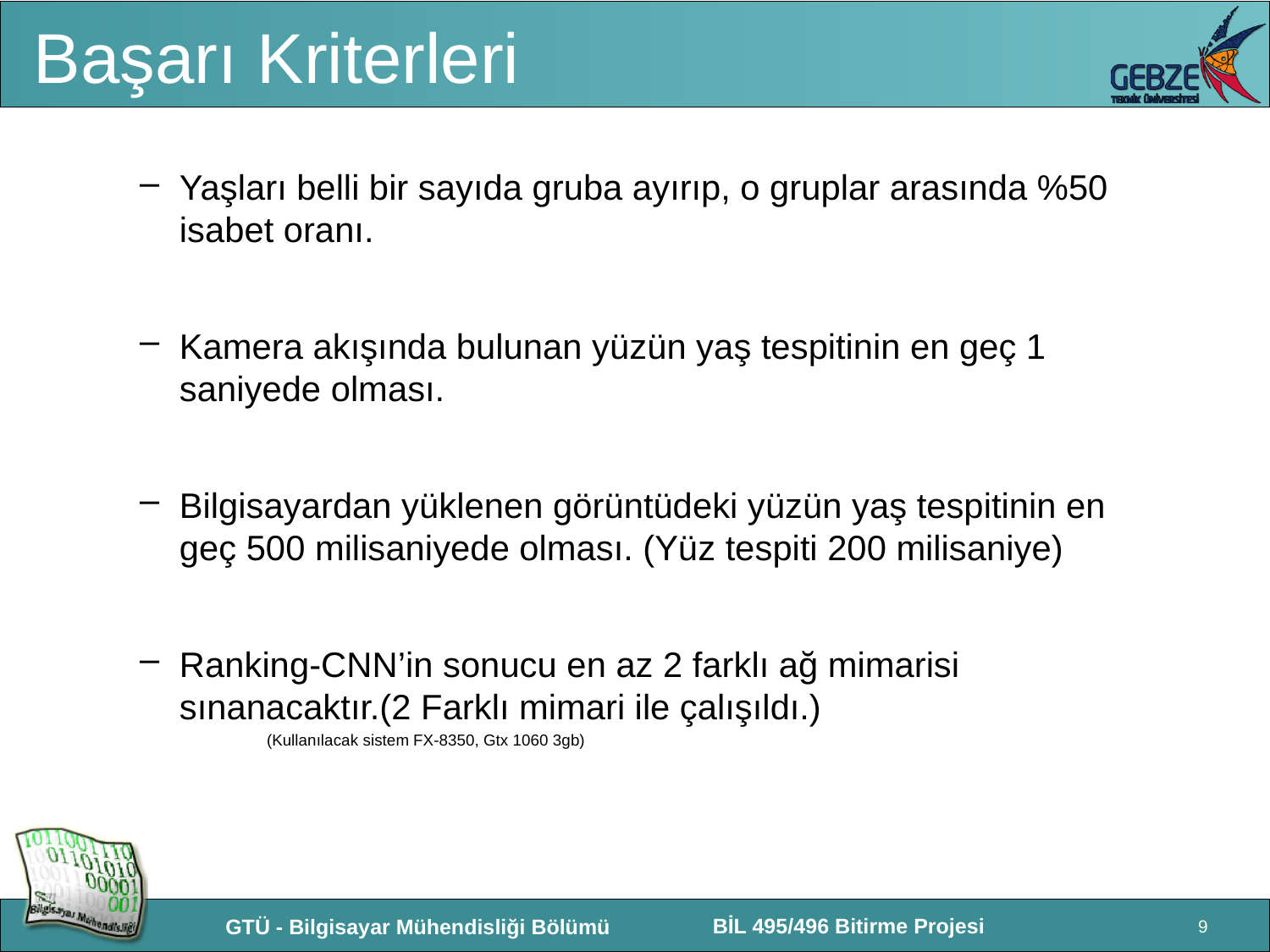

# Başarı Kriterleri
Yaşları belli bir sayıda gruba ayırıp, o gruplar arasında %50 isabet oranı.

Kamera akışında bulunan yüzün yaş tespitinin en geç 1 saniyede olması.

Bilgisayardan yüklenen görüntüdeki yüzün yaş tespitinin en geç 500 milisaniyede olması. (Yüz tespiti 200 milisaniye)

Ranking-CNN’in sonucu en az 2 farklı ağ mimarisi sınanacaktır.(2 Farklı mimari ile çalışıldı.)
	(Kullanılacak sistem FX-8350, Gtx 1060 3gb)

9